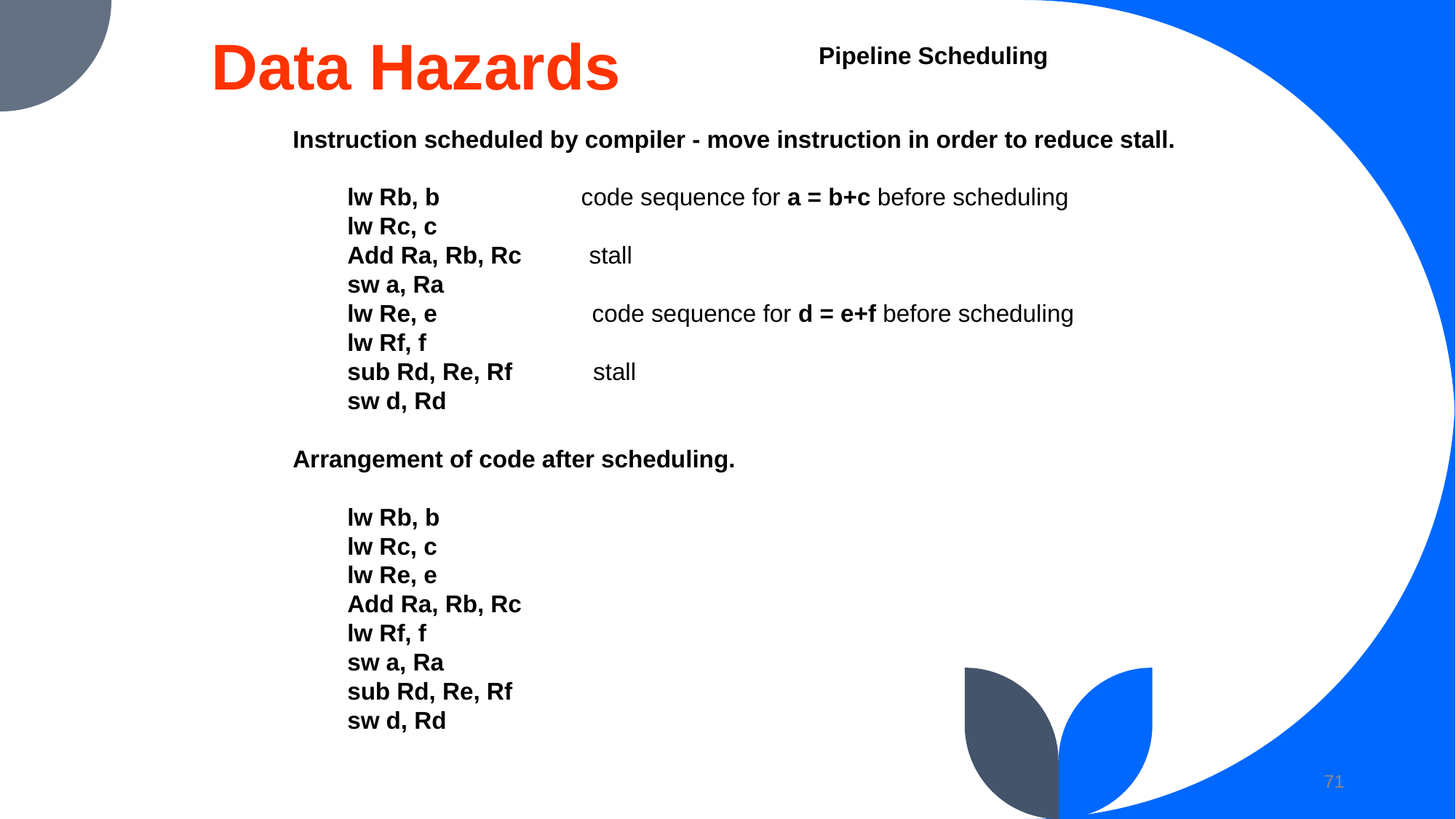

# Data Hazards
Pipeline Scheduling
Instruction scheduled by compiler - move instruction in order to reduce stall.

lw Rb, b                    ­­ code sequence for a = b+c before scheduling
lw Rc, c
Add Ra, Rb, Rc         ­­ stall
sw a, Ra
lw Re, e                      ­­ code sequence for d = e+f before scheduling
lw Rf, f
sub Rd, Re, Rf           ­­ stall
sw d, Rd

Arrangement of code after scheduling.

lw Rb, b
lw Rc, c
lw Re, e
Add Ra, Rb, Rc
lw Rf, f
sw a, Ra
sub Rd, Re, Rf
sw d, Rd
71